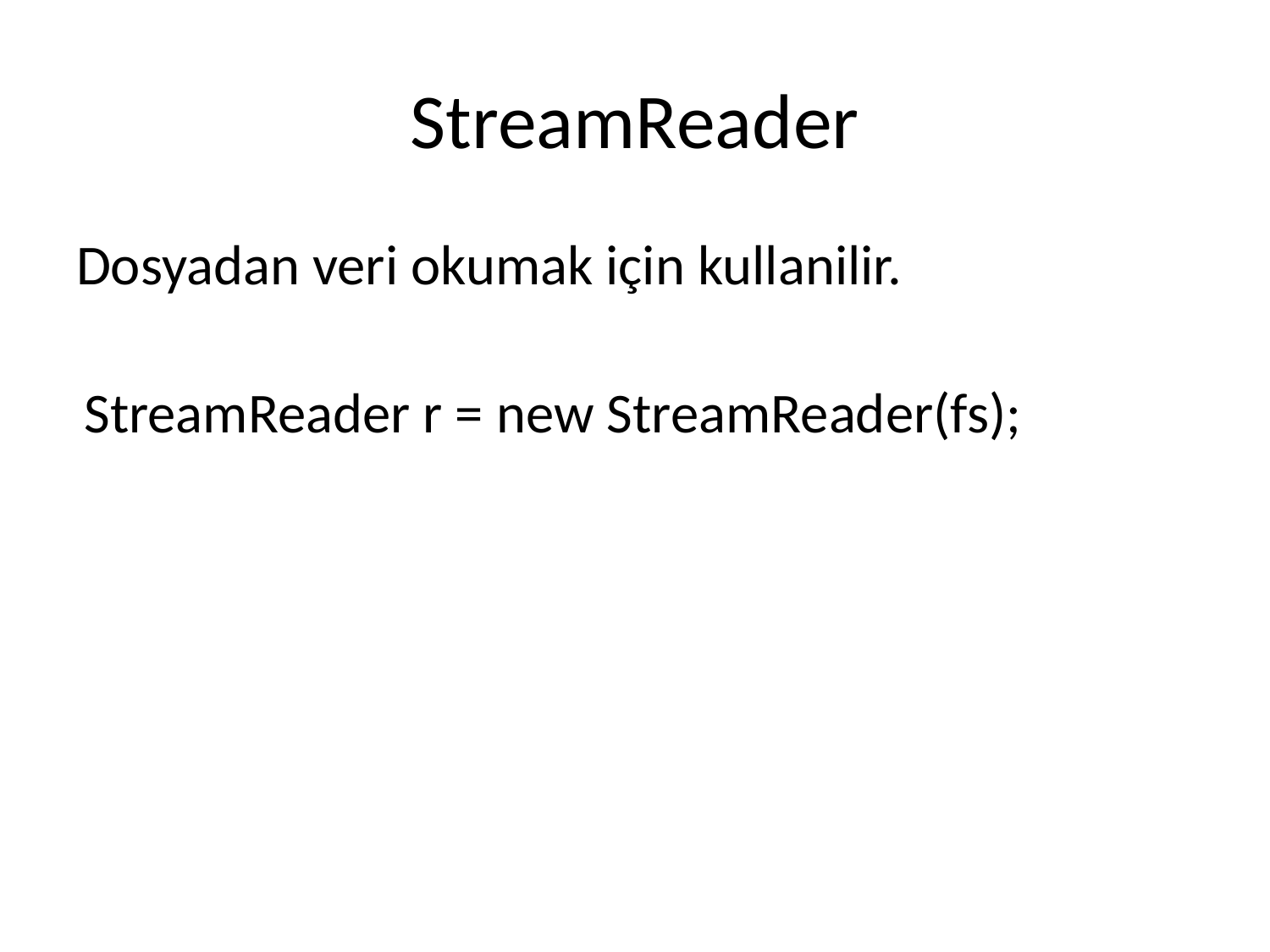

# StreamReader
Dosyadan veri okumak için kullanilir.

StreamReader r = new StreamReader(fs);